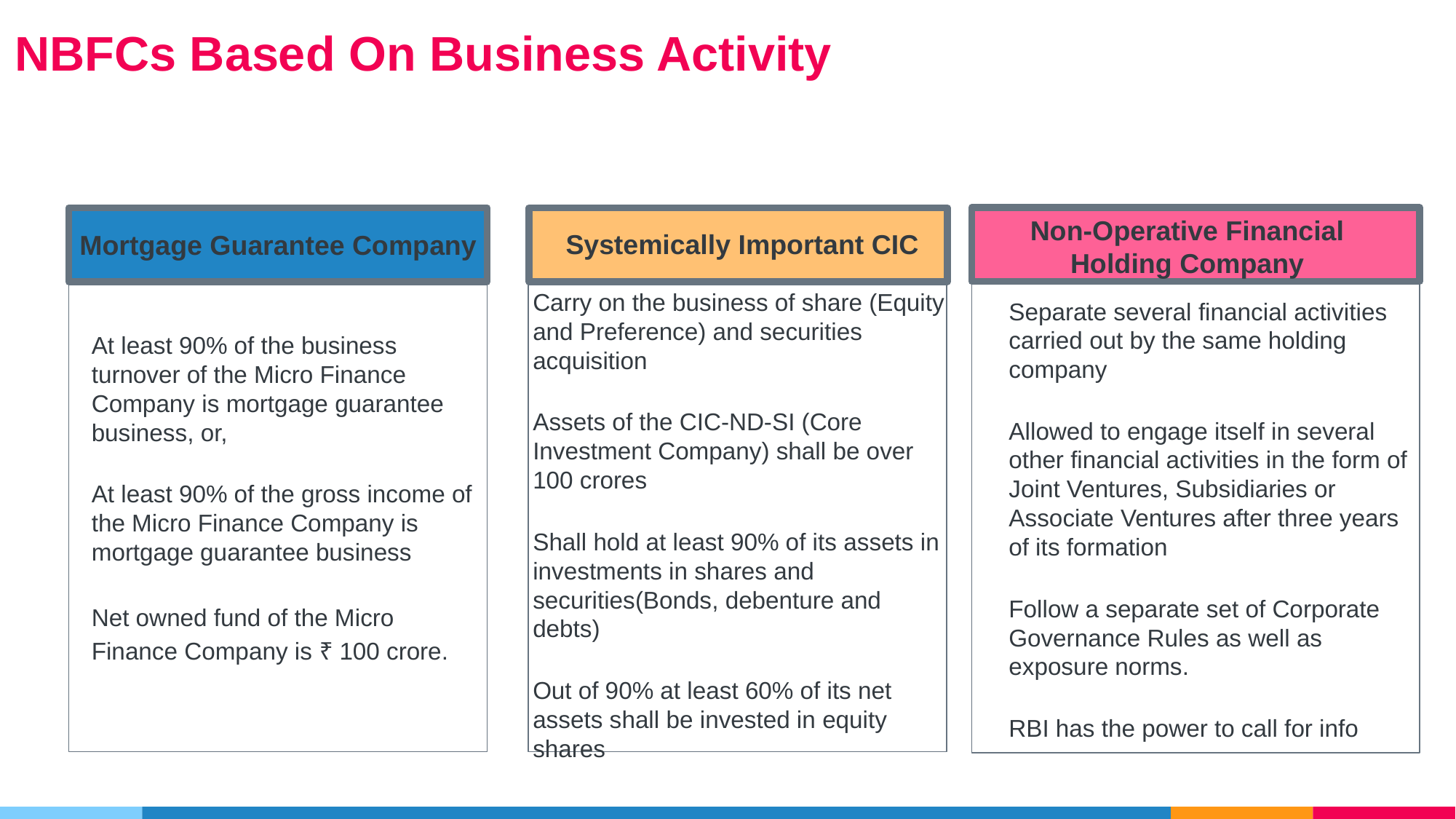

# NBFCs Based On Business Activity
Non-Operative Financial Holding Company

Systemically Important CIC
Mortgage Guarantee Company
Carry on the business of share (Equity and Preference) and securities acquisition
Assets of the CIC-ND-SI (Core Investment Company) shall be over 100 crores
Shall hold at least 90% of its assets in investments in shares and securities(Bonds, debenture and debts)
Out of 90% at least 60% of its net assets shall be invested in equity shares

Separate several financial activities carried out by the same holding company
Allowed to engage itself in several other financial activities in the form of Joint Ventures, Subsidiaries or Associate Ventures after three years of its formation
Follow a separate set of Corporate Governance Rules as well as exposure norms.
RBI has the power to call for info
At least 90% of the business turnover of the Micro Finance Company is mortgage guarantee business, or,
At least 90% of the gross income of the Micro Finance Company is mortgage guarantee business
Net owned fund of the Micro Finance Company is ₹ 100 crore.